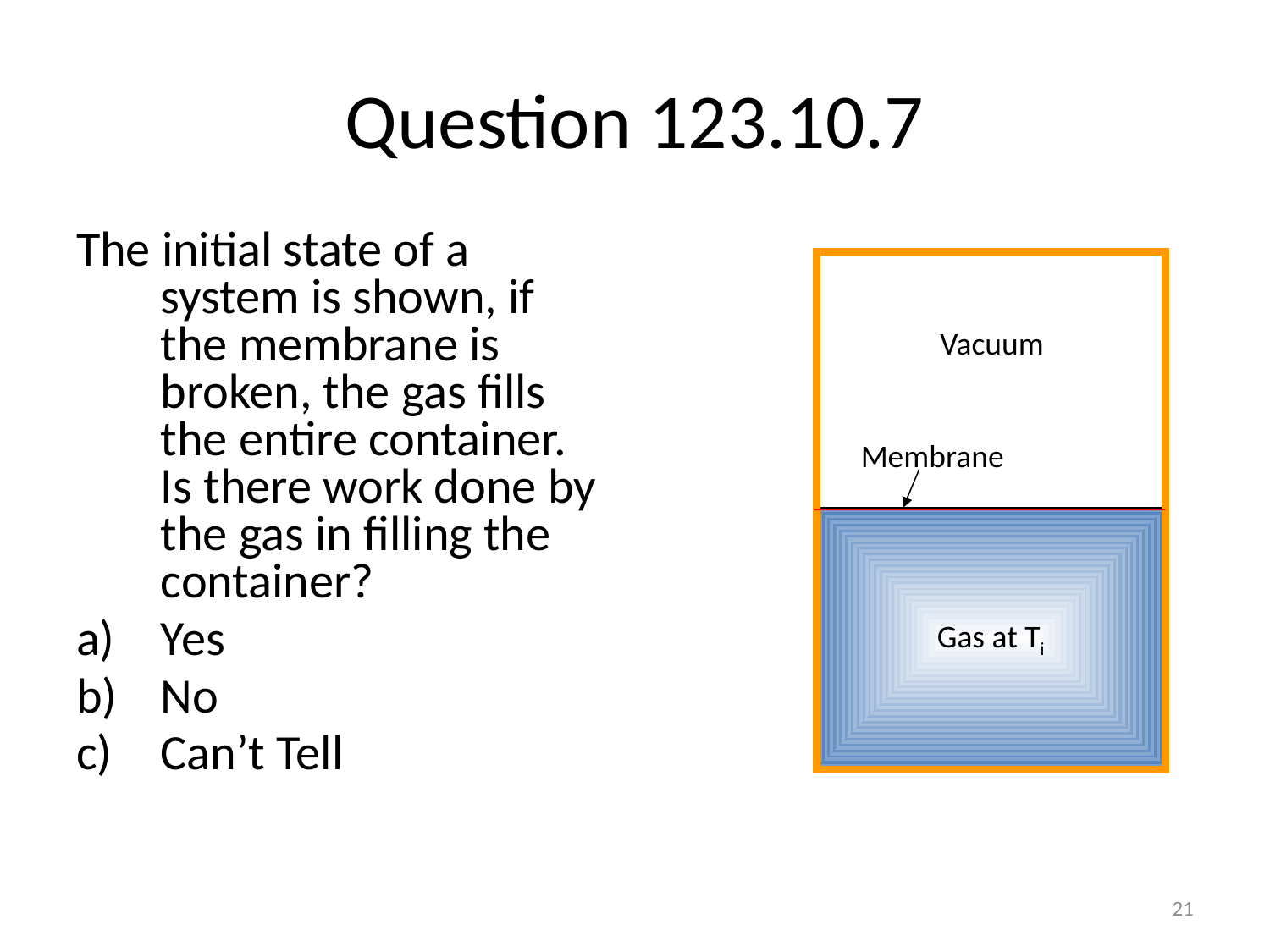

# Question 123.10.7
The initial state of a system is shown, if the membrane is broken, the gas fills the entire container. Is there work done by the gas in filling the container?
Yes
No
Can’t Tell

Vacuum
Membrane

Gas at Ti

21